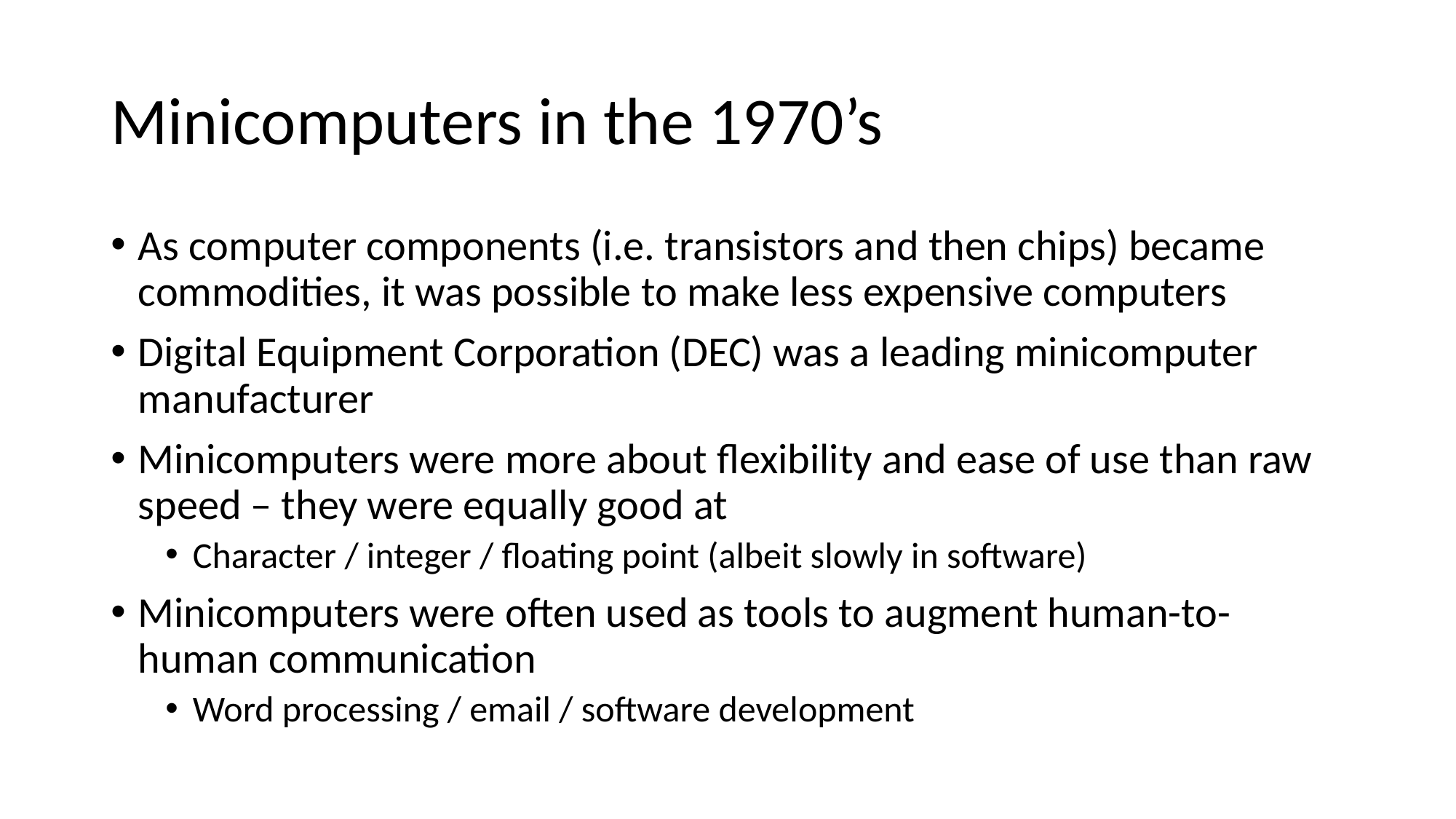

# Minicomputers in the 1970’s
As computer components (i.e. transistors and then chips) became commodities, it was possible to make less expensive computers
Digital Equipment Corporation (DEC) was a leading minicomputer manufacturer
Minicomputers were more about flexibility and ease of use than raw speed – they were equally good at
Character / integer / floating point (albeit slowly in software)
Minicomputers were often used as tools to augment human-to-human communication
Word processing / email / software development